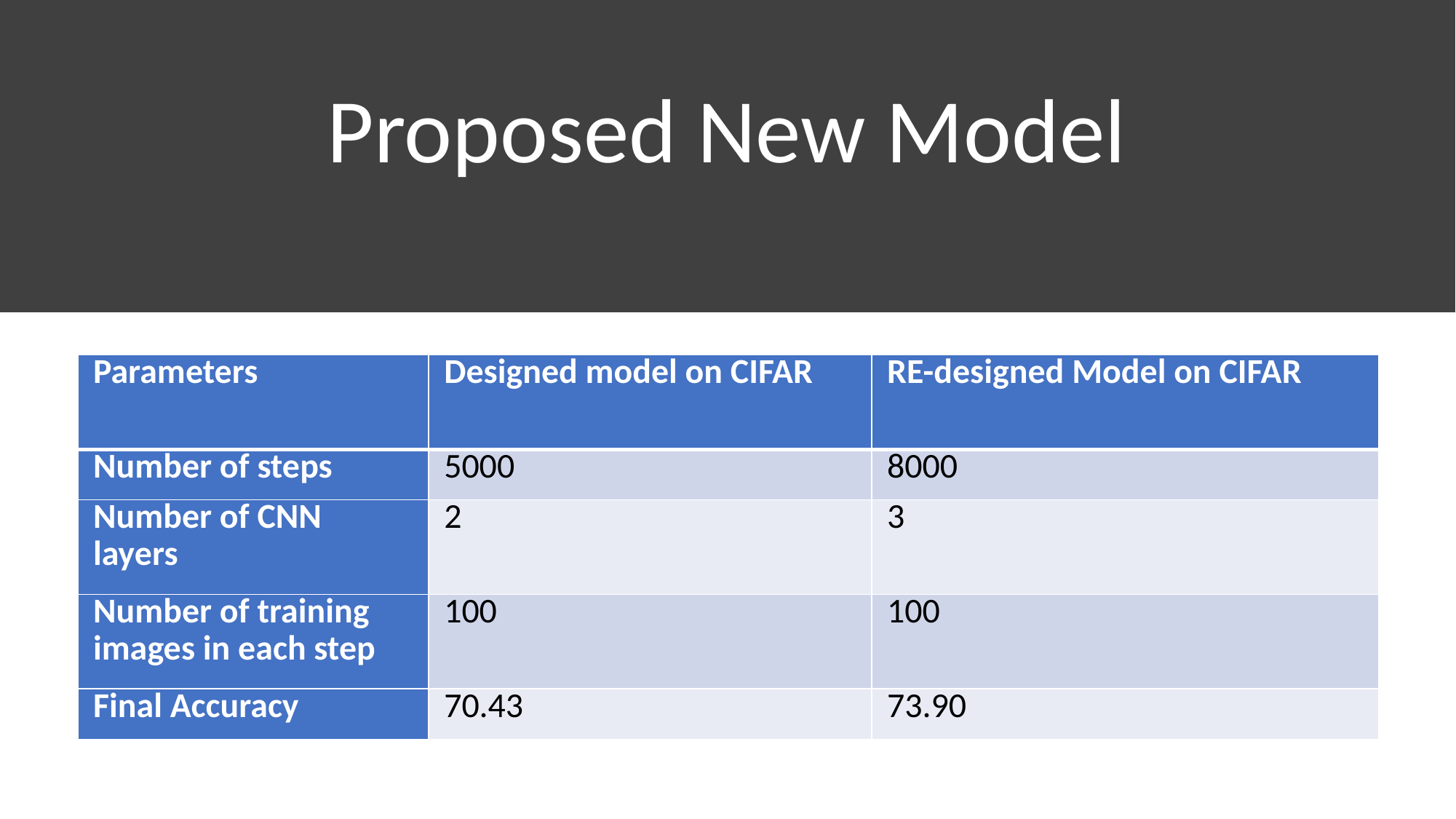

# Proposed New Model
| Parameters | Designed model on CIFAR | RE-designed Model on CIFAR |
| --- | --- | --- |
| Number of steps | 5000 | 8000 |
| Number of CNN layers | 2 | 3 |
| Number of training images in each step | 100 | 100 |
| Final Accuracy | 70.43 | 73.90 |